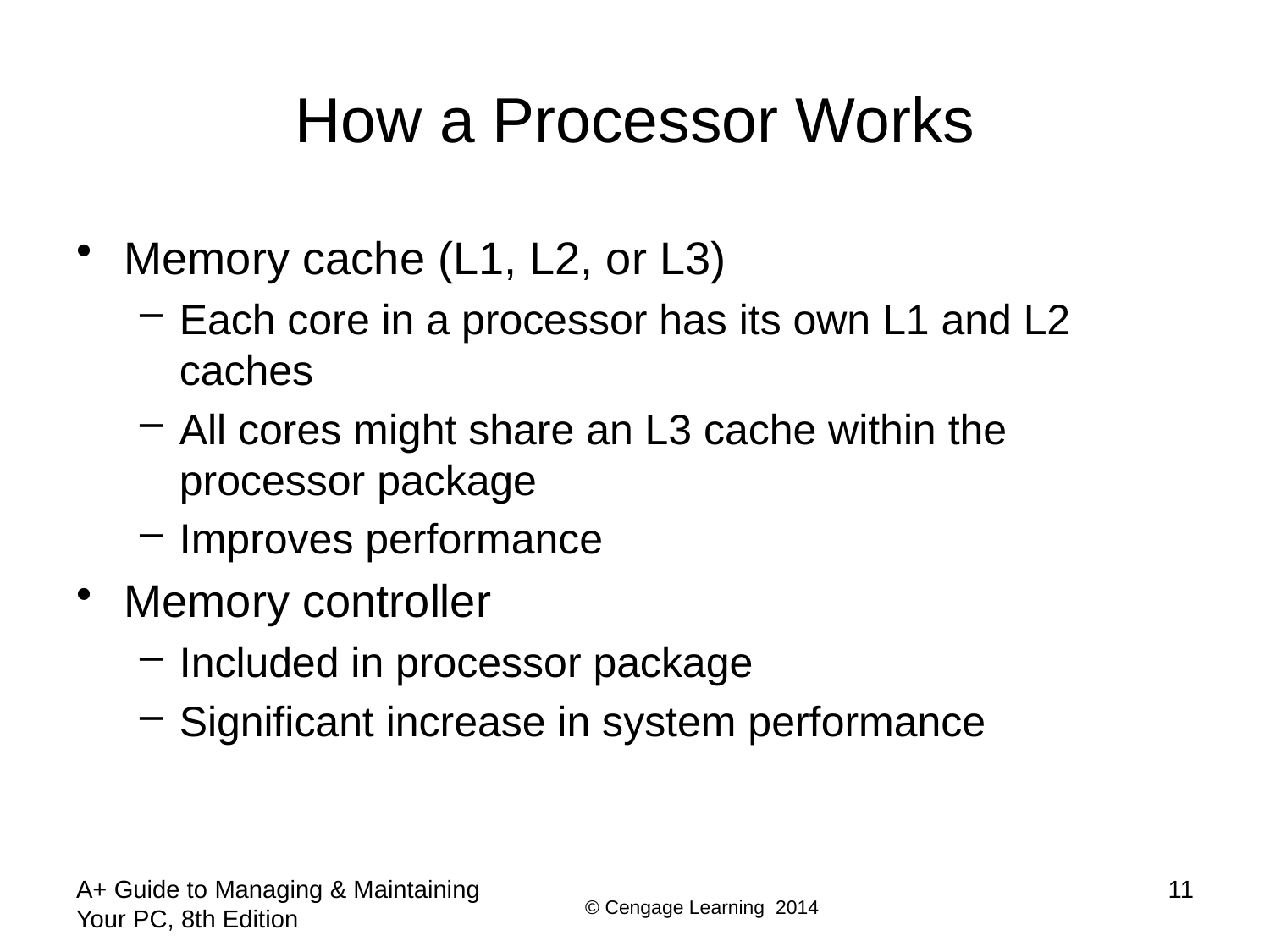

# How a Processor Works
Memory cache (L1, L2, or L3)
Each core in a processor has its own L1 and L2 caches
All cores might share an L3 cache within the processor package
Improves performance
Memory controller
Included in processor package
Significant increase in system performance

A+ Guide to Managing & Maintaining Your PC, 8th Edition
11